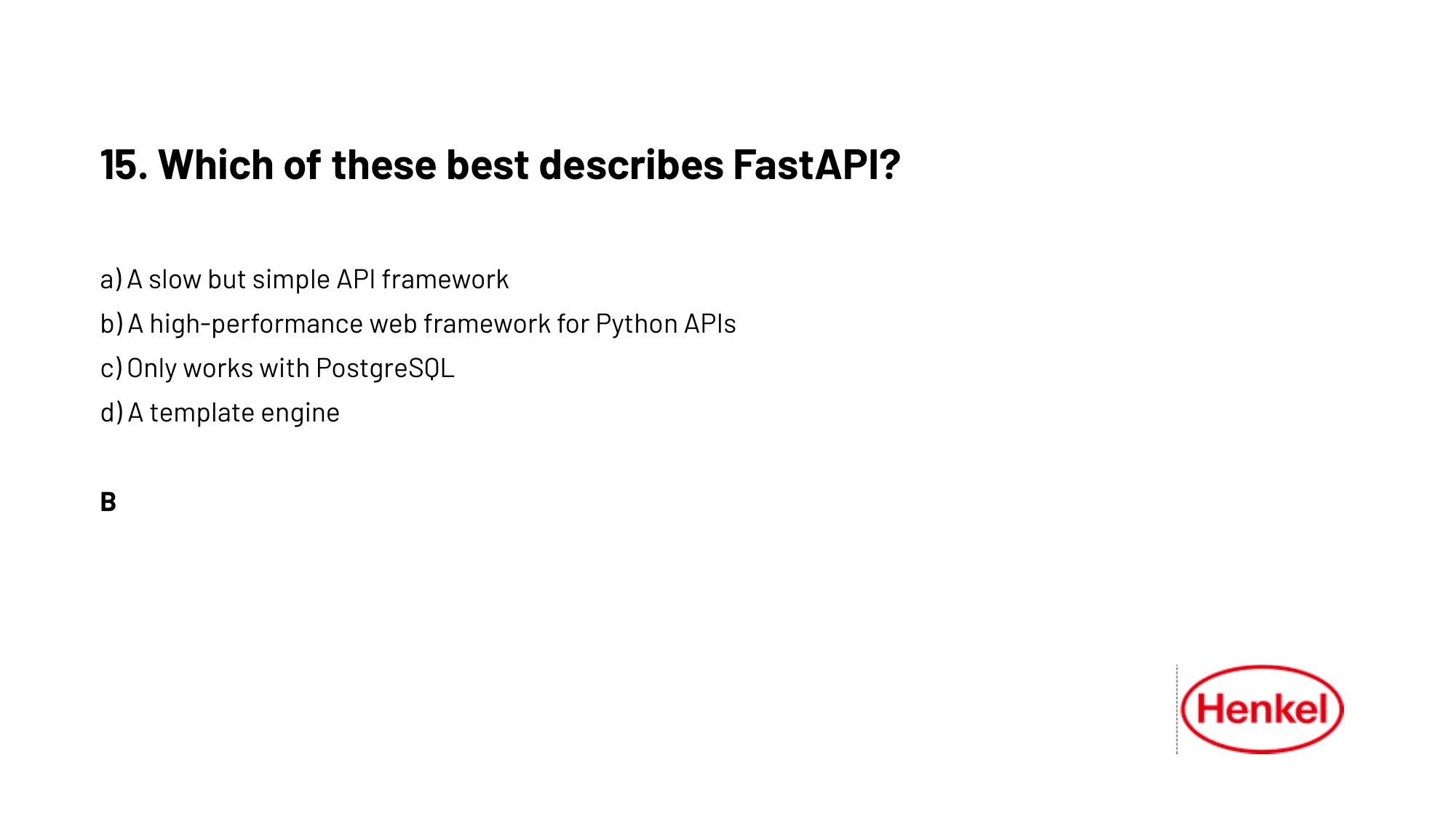

15. Which of these best describes FastAPI?

a) A slow but simple API framework
b) A high-performance web framework for Python APIs
c) Only works with PostgreSQL
d) A template engine

B